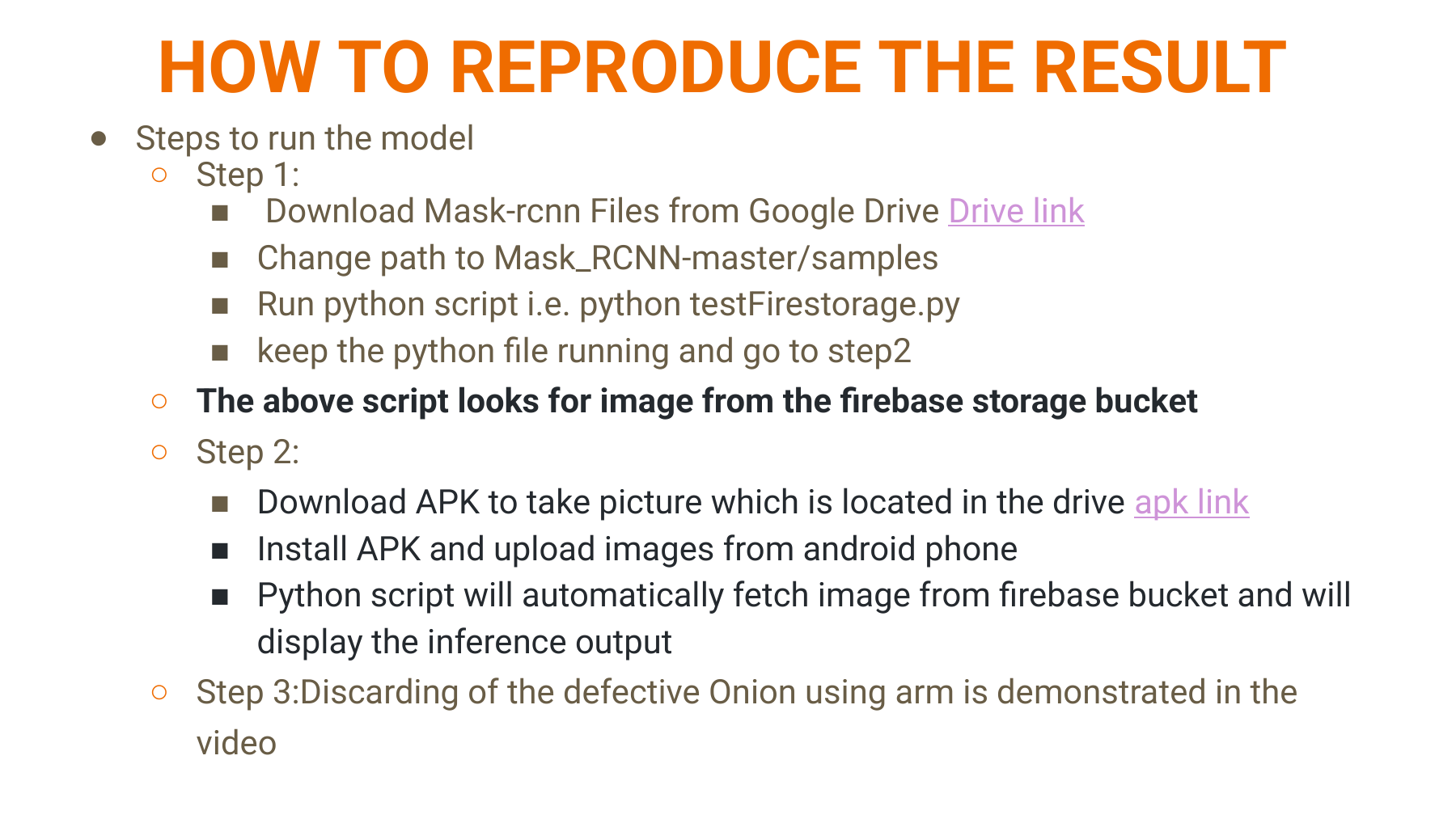

# HOW TO REPRODUCE THE RESULT
Steps to run the model
Step 1:
 Download Mask-rcnn Files from Google Drive Drive link
Change path to Mask_RCNN-master/samples
Run python script i.e. python testFirestorage.py
keep the python file running and go to step2
The above script looks for image from the firebase storage bucket
Step 2:
Download APK to take picture which is located in the drive apk link
Install APK and upload images from android phone
Python script will automatically fetch image from firebase bucket and will display the inference output
Step 3:Discarding of the defective Onion using arm is demonstrated in the video